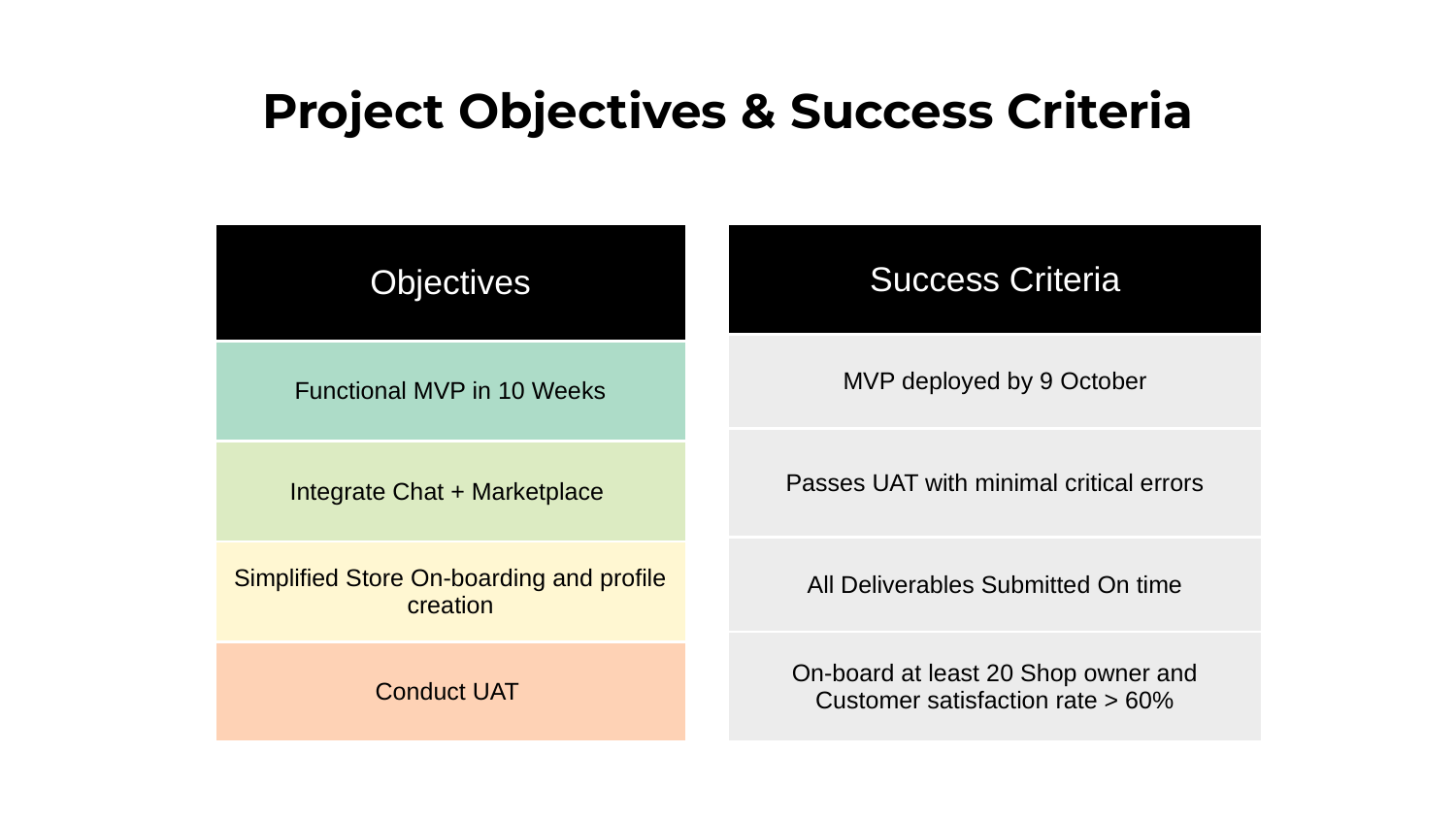

# Project Objectives & Success Criteria

| Objectives |
| --- |
| Functional MVP in 10 Weeks |
| Integrate Chat + Marketplace |
| Simplified Store On-boarding and profile creation |
| Conduct UAT |
| Success Criteria |
| --- |
| MVP deployed by 9 October |
| Passes UAT with minimal critical errors |
| All Deliverables Submitted On time |
| On-board at least 20 Shop owner and Customer satisfaction rate > 60% |